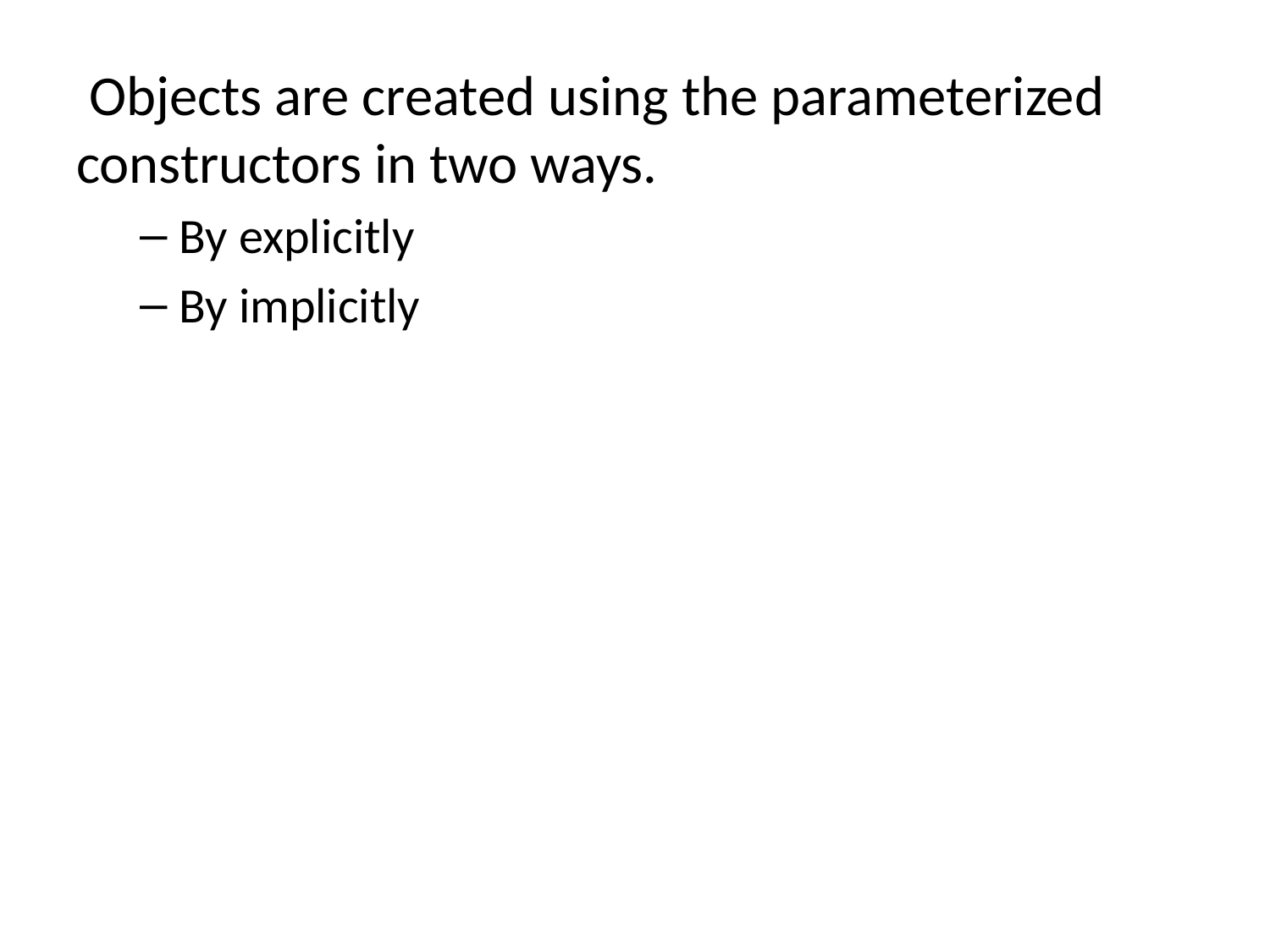

Objects are created using the parameterized constructors in two ways.
By explicitly
By implicitly